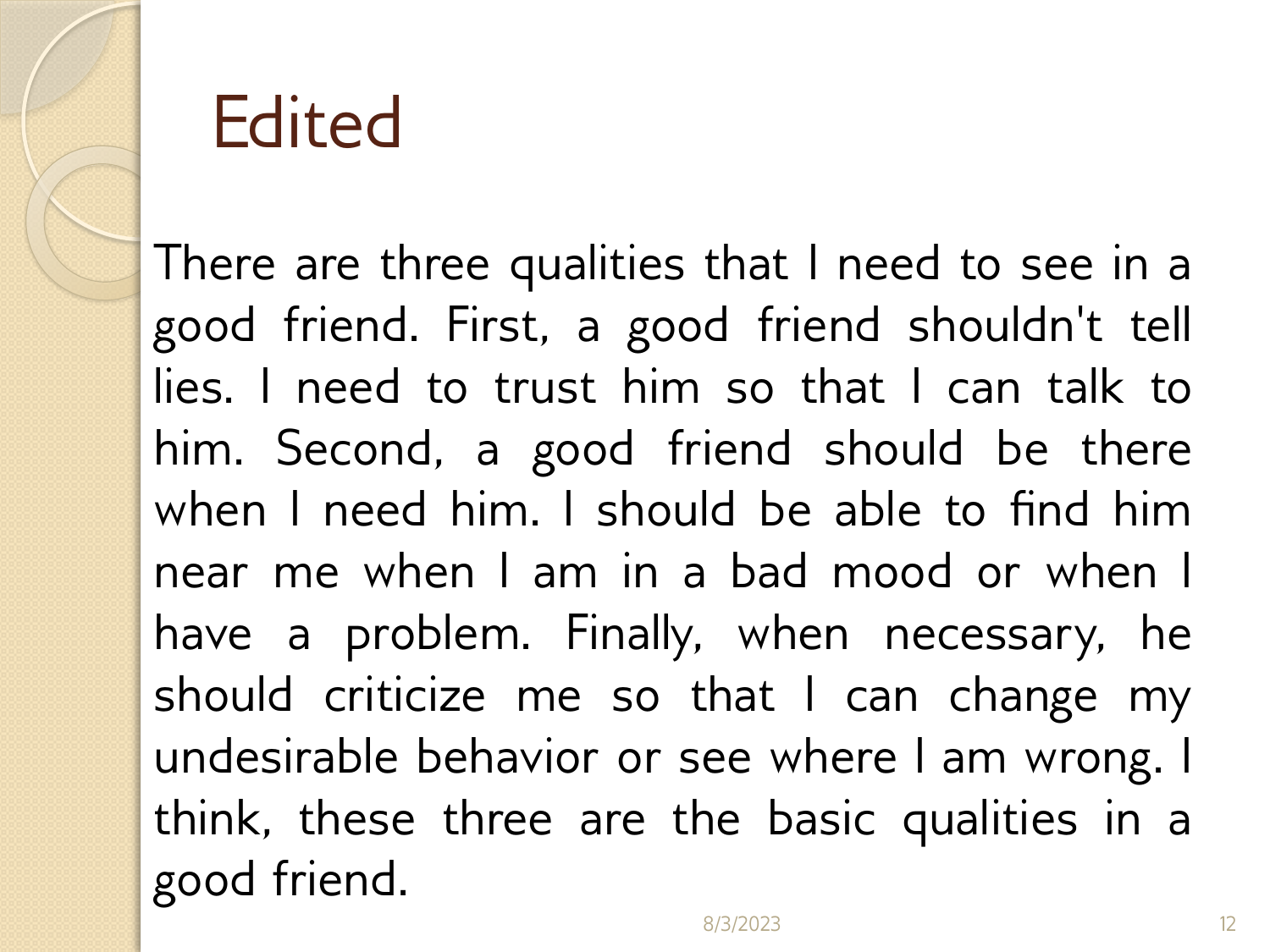

# Edited
	There are three qualities that I need to see in a good friend. First, a good friend shouldn't tell lies. I need to trust him so that I can talk to him. Second, a good friend should be there when I need him. I should be able to find him near me when I am in a bad mood or when I have a problem. Finally, when necessary, he should criticize me so that I can change my undesirable behavior or see where I am wrong. I think, these three are the basic qualities in a good friend.
8/3/2023
12